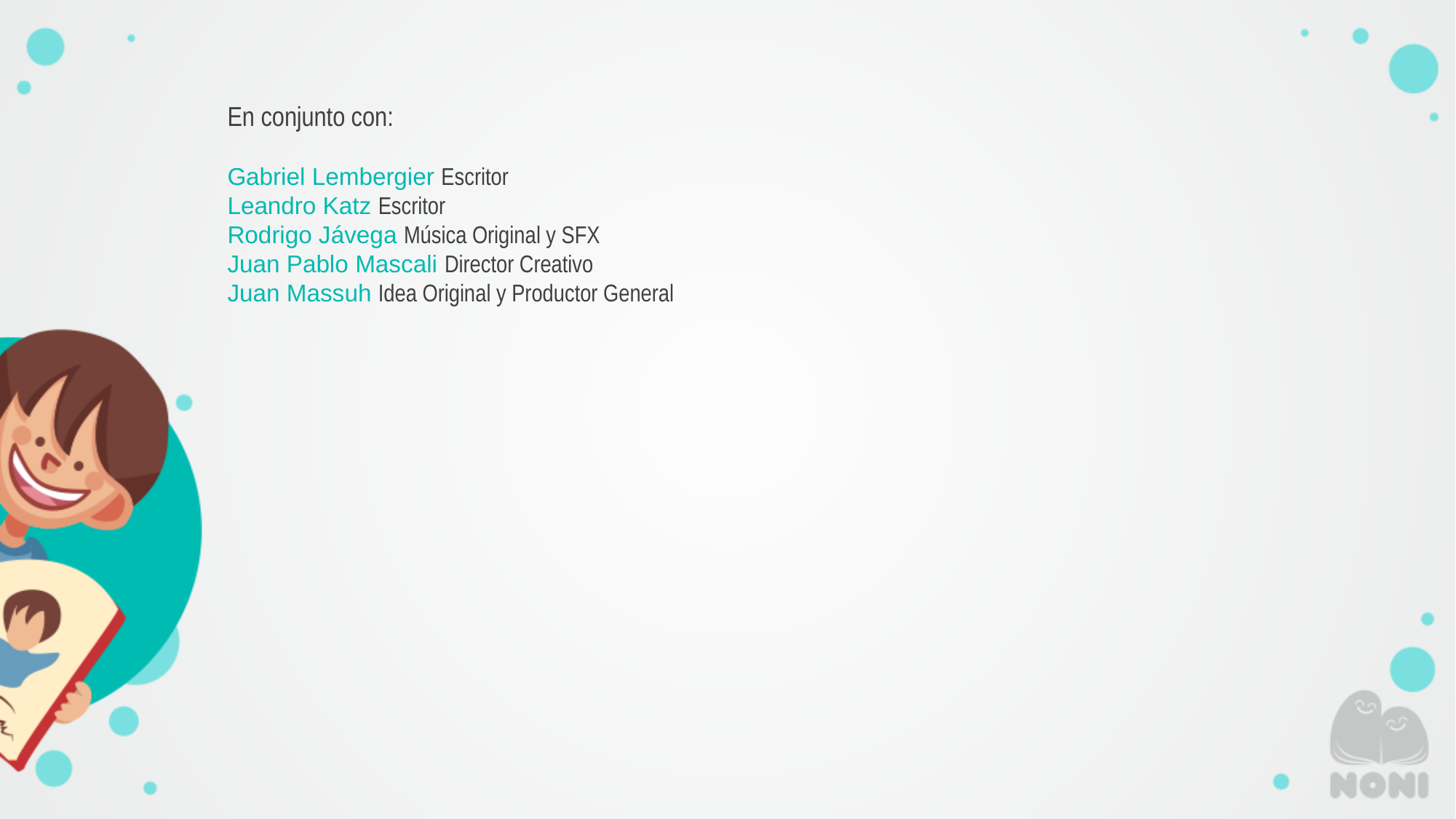

En conjunto con:

Gabriel Lembergier Escritor
Leandro Katz Escritor
Rodrigo Jávega Música Original y SFX
Juan Pablo Mascali Director Creativo
Juan Massuh Idea Original y Productor General